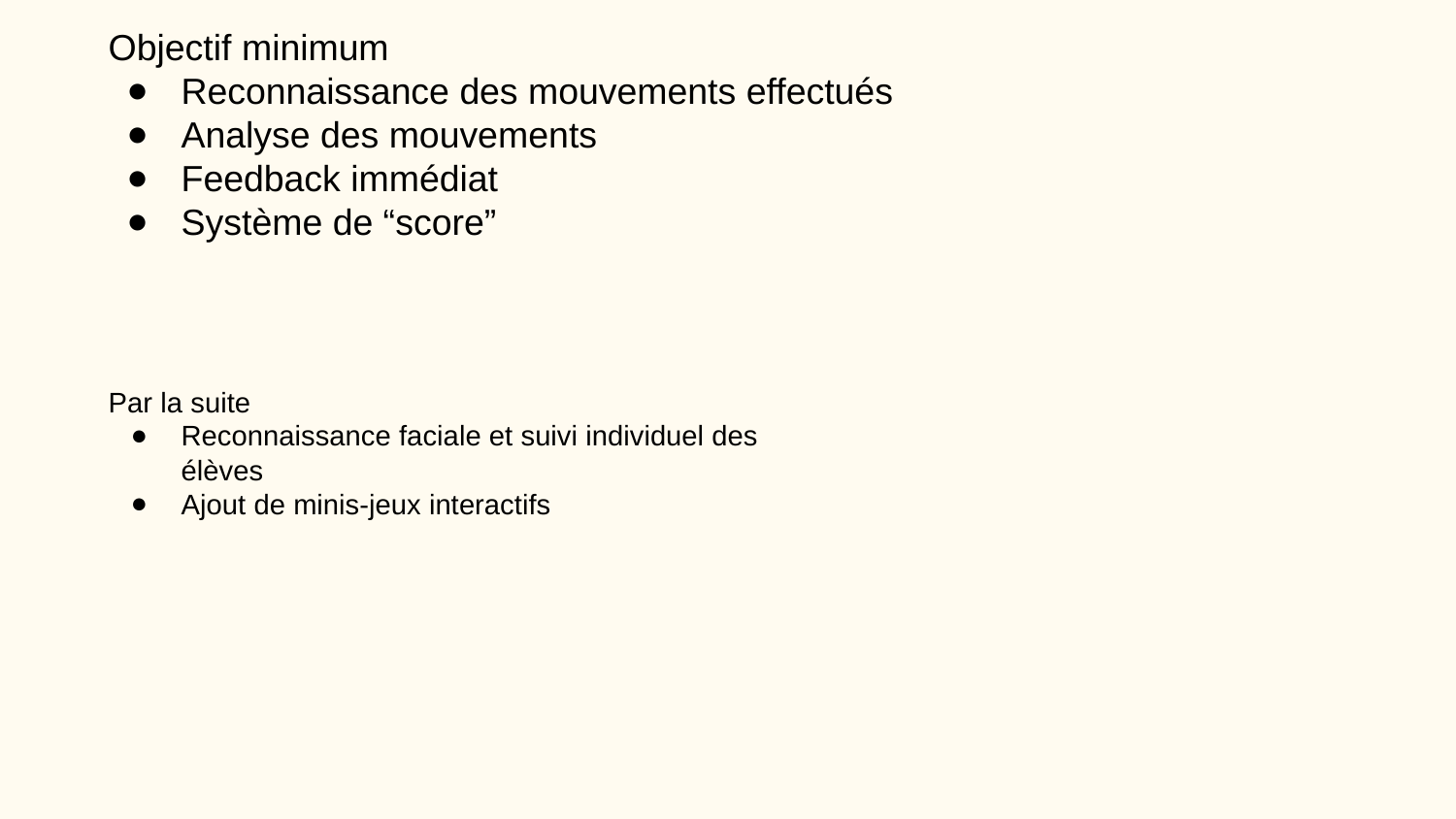

Objectif minimum
Reconnaissance des mouvements effectués
Analyse des mouvements
Feedback immédiat
Système de “score”
Par la suite
Reconnaissance faciale et suivi individuel des élèves
Ajout de minis-jeux interactifs